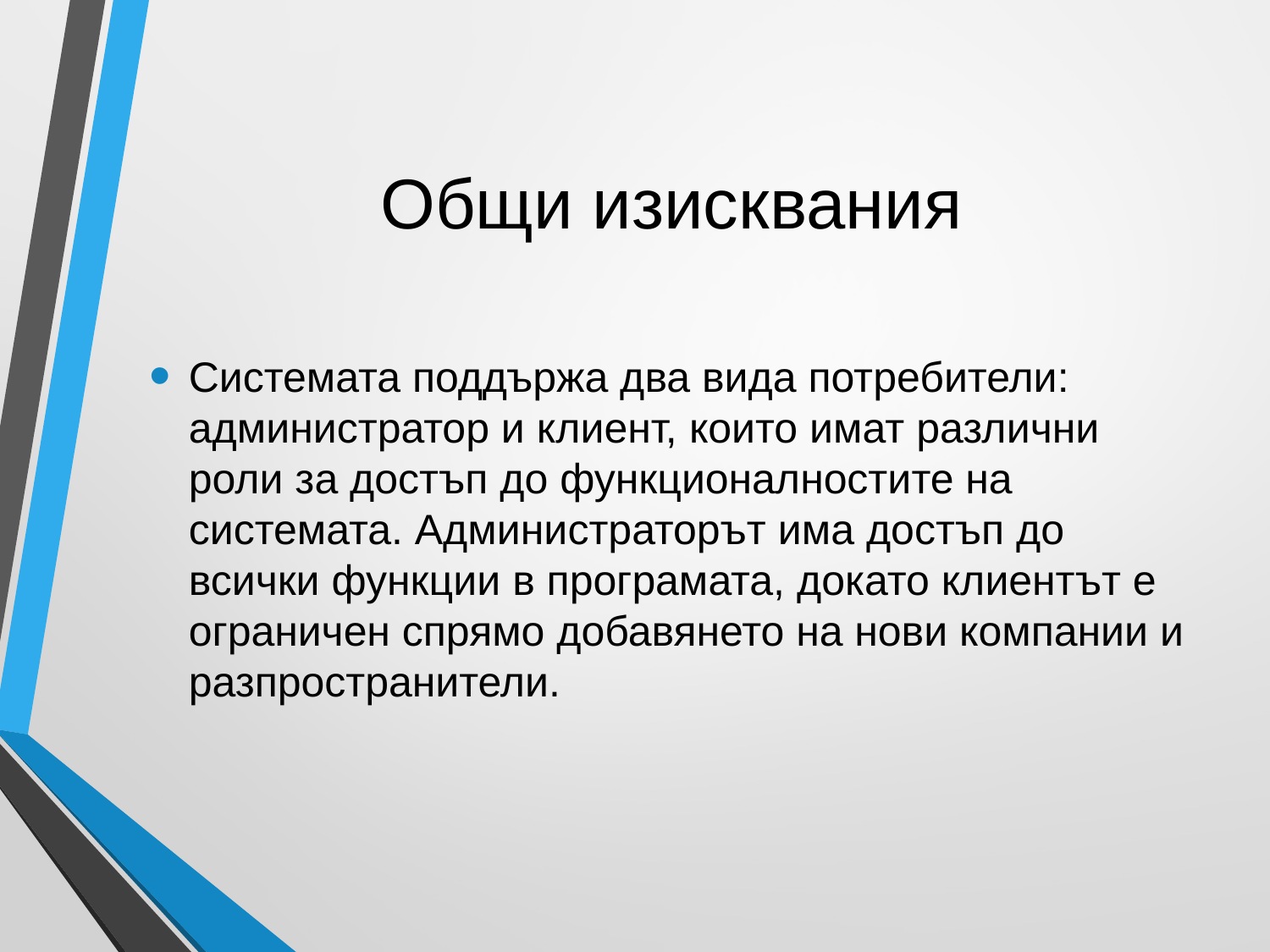

# Общи изисквания
Системата поддържа два вида потребители: администратор и клиент, които имат различни роли за достъп до функционалностите на системата. Администраторът има достъп до всички функции в програмата, докато клиентът е ограничен спрямо добавянето на нови компании и разпространители.